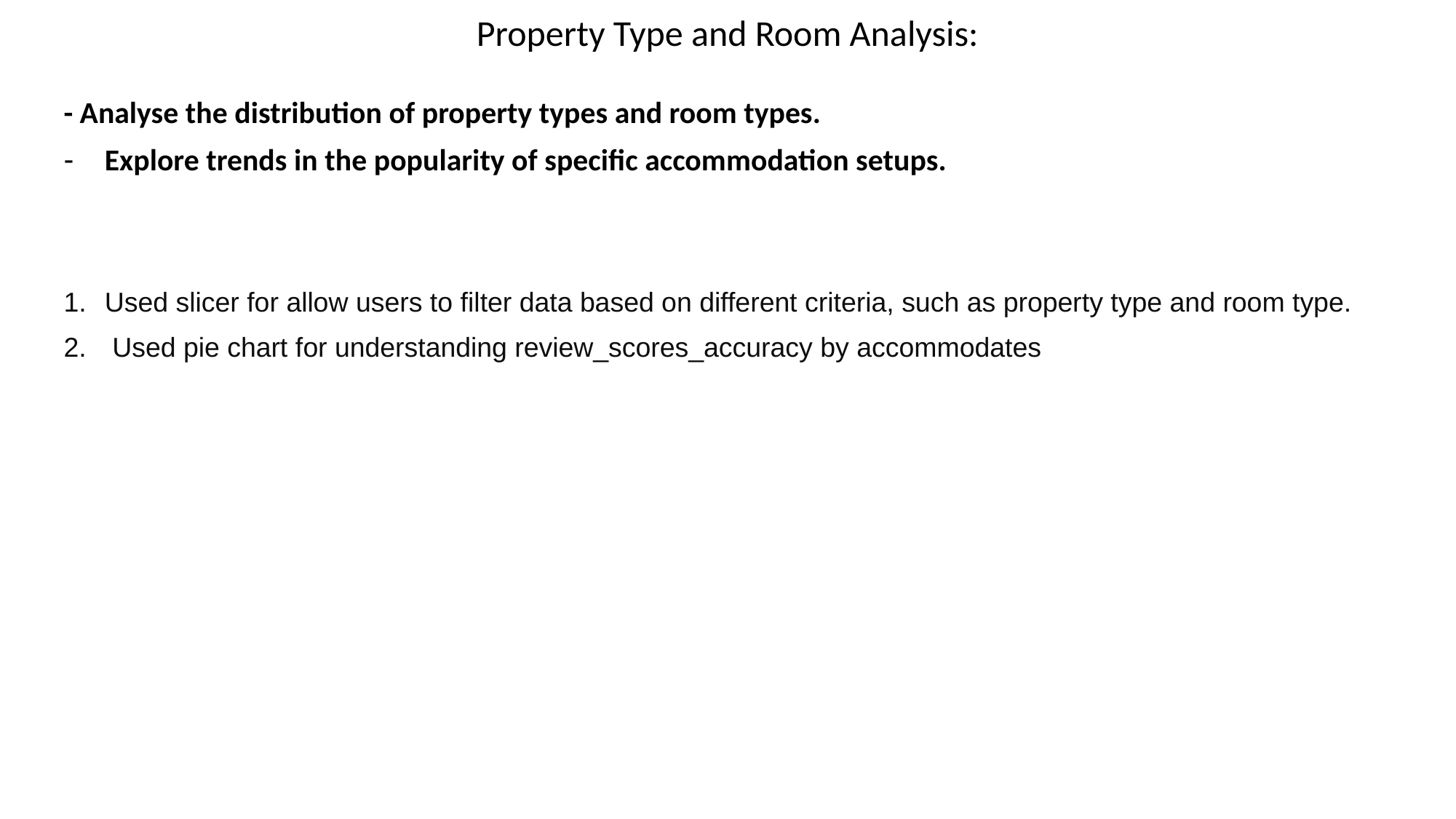

# Property Type and Room Analysis:
- Analyse the distribution of property types and room types.
Explore trends in the popularity of specific accommodation setups.

Used slicer for allow users to filter data based on different criteria, such as property type and room type.
 Used pie chart for understanding review_scores_accuracy by accommodates